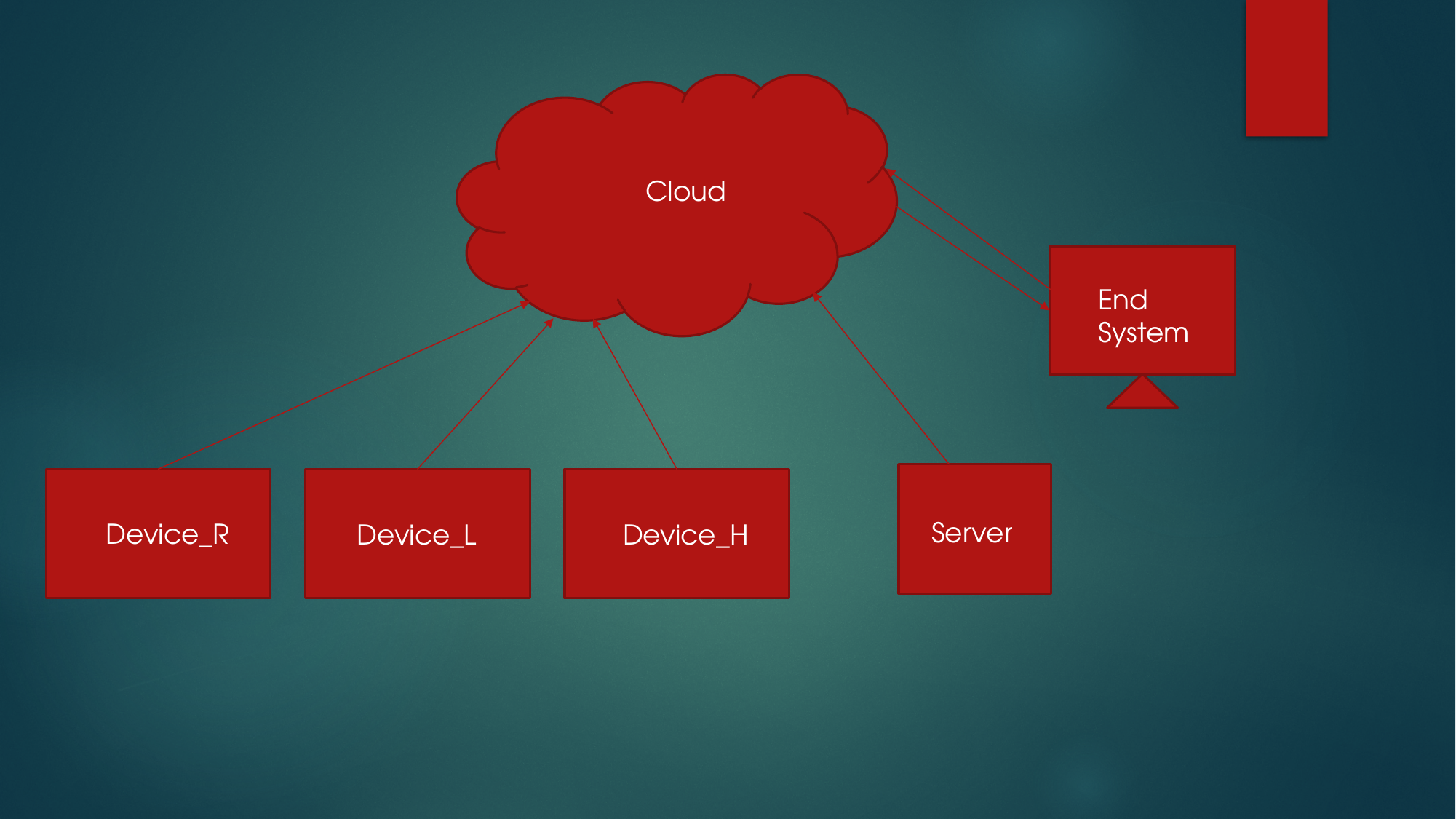

Cloud

End
System

Server
Device_R
Device_L
Device_H